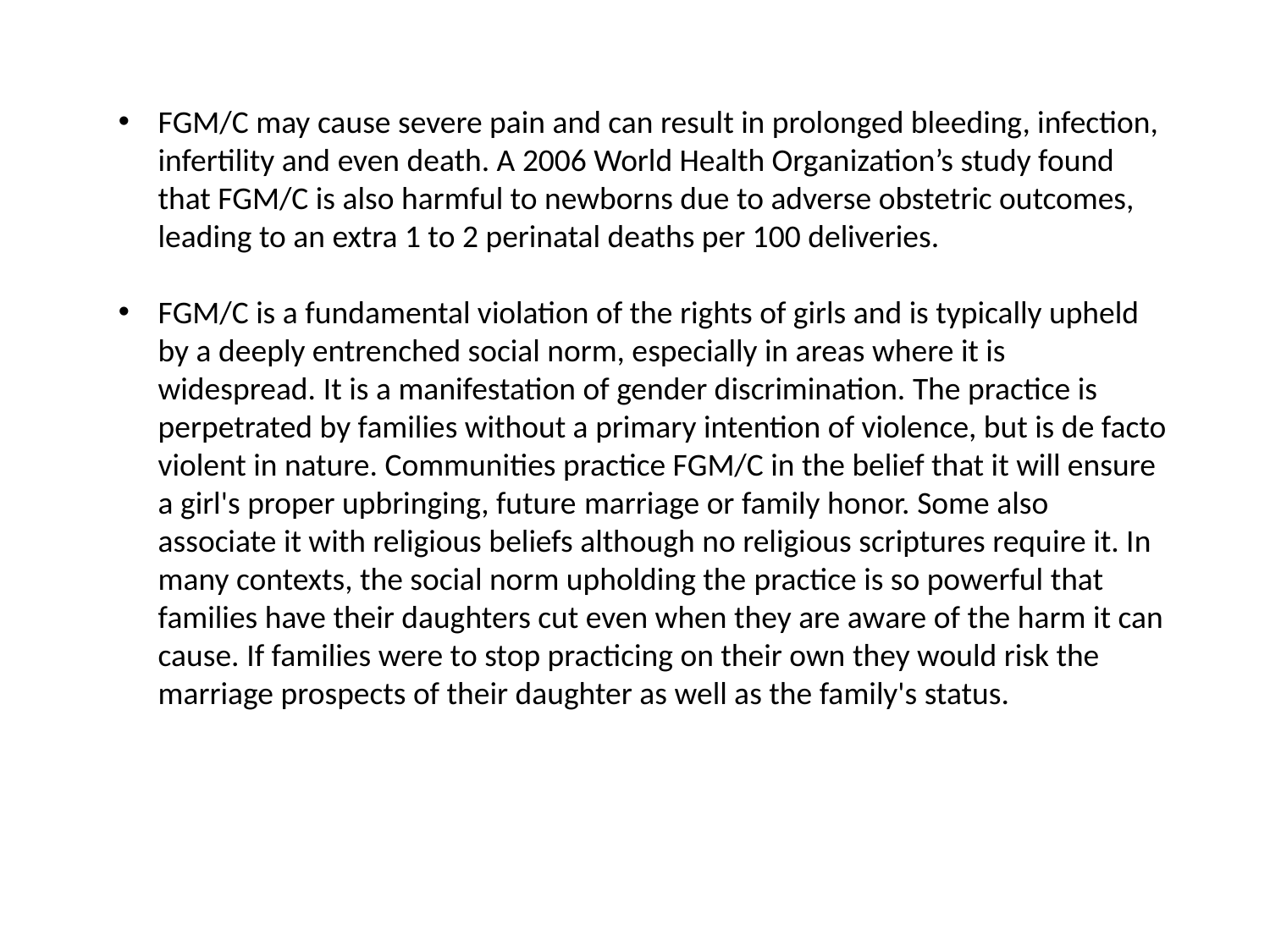

FGM/C may cause severe pain and can result in prolonged bleeding, infection, infertility and even death. A 2006 World Health Organization’s study found that FGM/C is also harmful to newborns due to adverse obstetric outcomes, leading to an extra 1 to 2 perinatal deaths per 100 deliveries.

FGM/C is a fundamental violation of the rights of girls and is typically upheld by a deeply entrenched social norm, especially in areas where it is widespread. It is a manifestation of gender discrimination. The practice is perpetrated by families without a primary intention of violence, but is de facto violent in nature. Communities practice FGM/C in the belief that it will ensure a girl's proper upbringing, future marriage or family honor. Some also associate it with religious beliefs although no religious scriptures require it. In many contexts, the social norm upholding the practice is so powerful that families have their daughters cut even when they are aware of the harm it can cause. If families were to stop practicing on their own they would risk the marriage prospects of their daughter as well as the family's status.